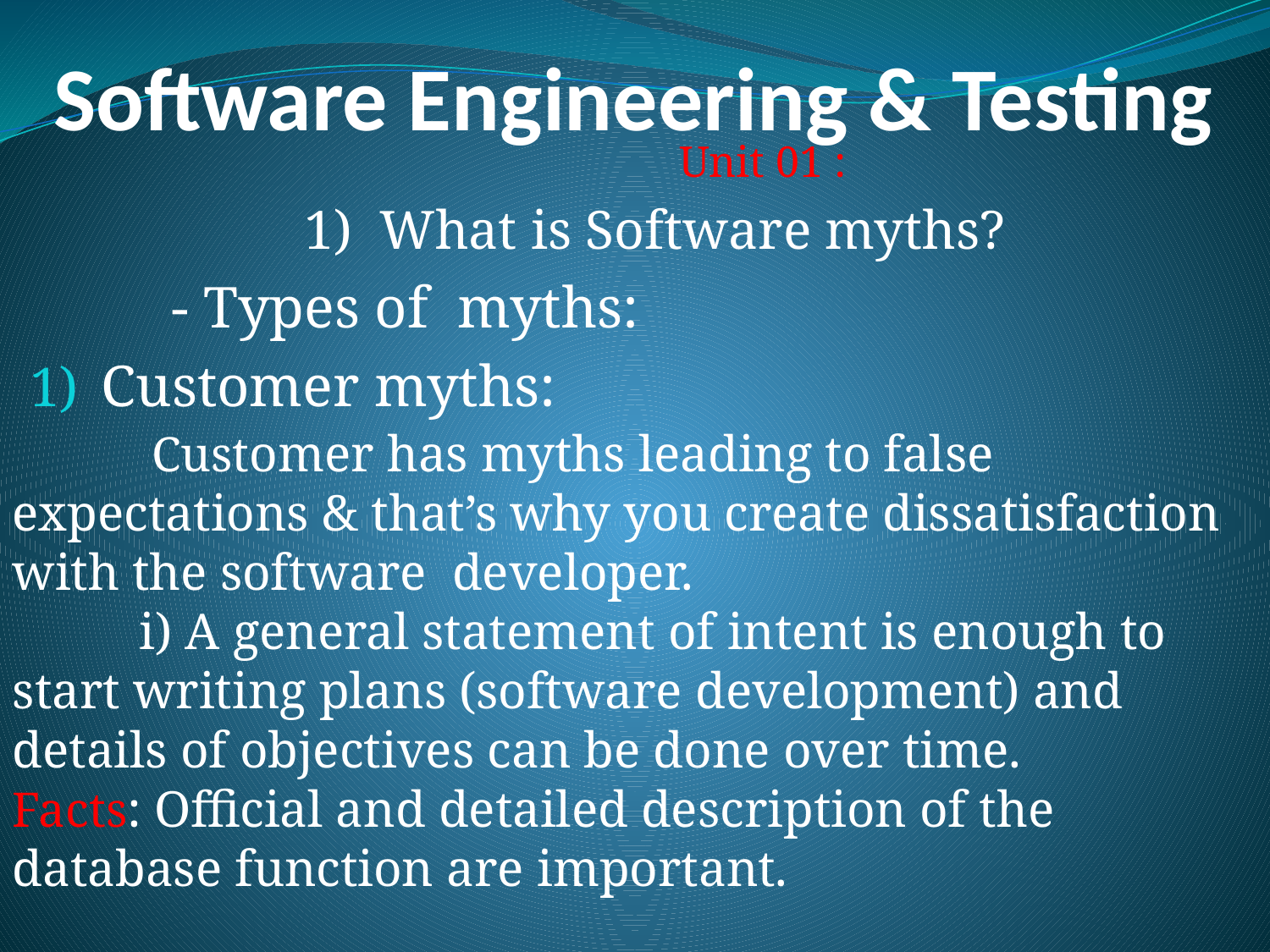

# Software Engineering & Testing
                                                           Unit 01 :
                      1)  What is Software myths?
	 - Types of  myths:
Customer myths:

	 Customer has myths leading to false expectations & that’s why you create dissatisfaction with the software  developer.
	i) A general statement of intent is enough to start writing plans (software development) and details of objectives can be done over time.
Facts: Official and detailed description of the database function are important.